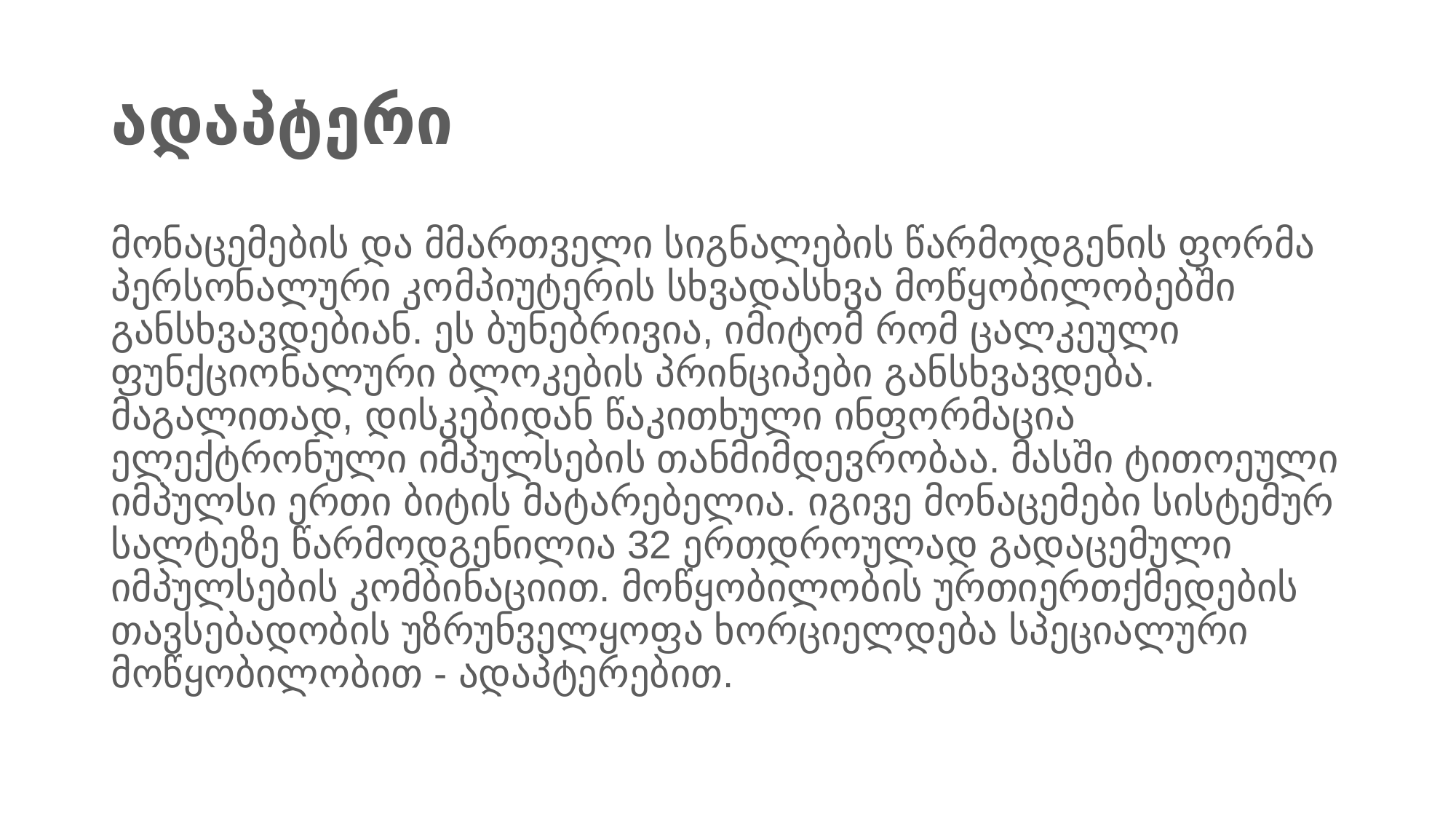

# ადაპტერი
მონაცემების და მმართველი სიგნალების წარმოდგენის ფორმა პერსონალური კომპიუტერის სხვადასხვა მოწყობილობებში განსხვავდებიან. ეს ბუნებრივია, იმიტომ რომ ცალკეული ფუნქციონალური ბლოკების პრინციპები განსხვავდება. მაგალითად, დისკებიდან წაკითხული ინფორმაცია ელექტრონული იმპულსების თანმიმდევრობაა. მასში ტითოეული იმპულსი ერთი ბიტის მატარებელია. იგივე მონაცემები სისტემურ სალტეზე წარმოდგენილია 32 ერთდროულად გადაცემული იმპულსების კომბინაციით. მოწყობილობის ურთიერთქმედების თავსებადობის უზრუნველყოფა ხორციელდება სპეციალური მოწყობილობით - ადაპტერებით.